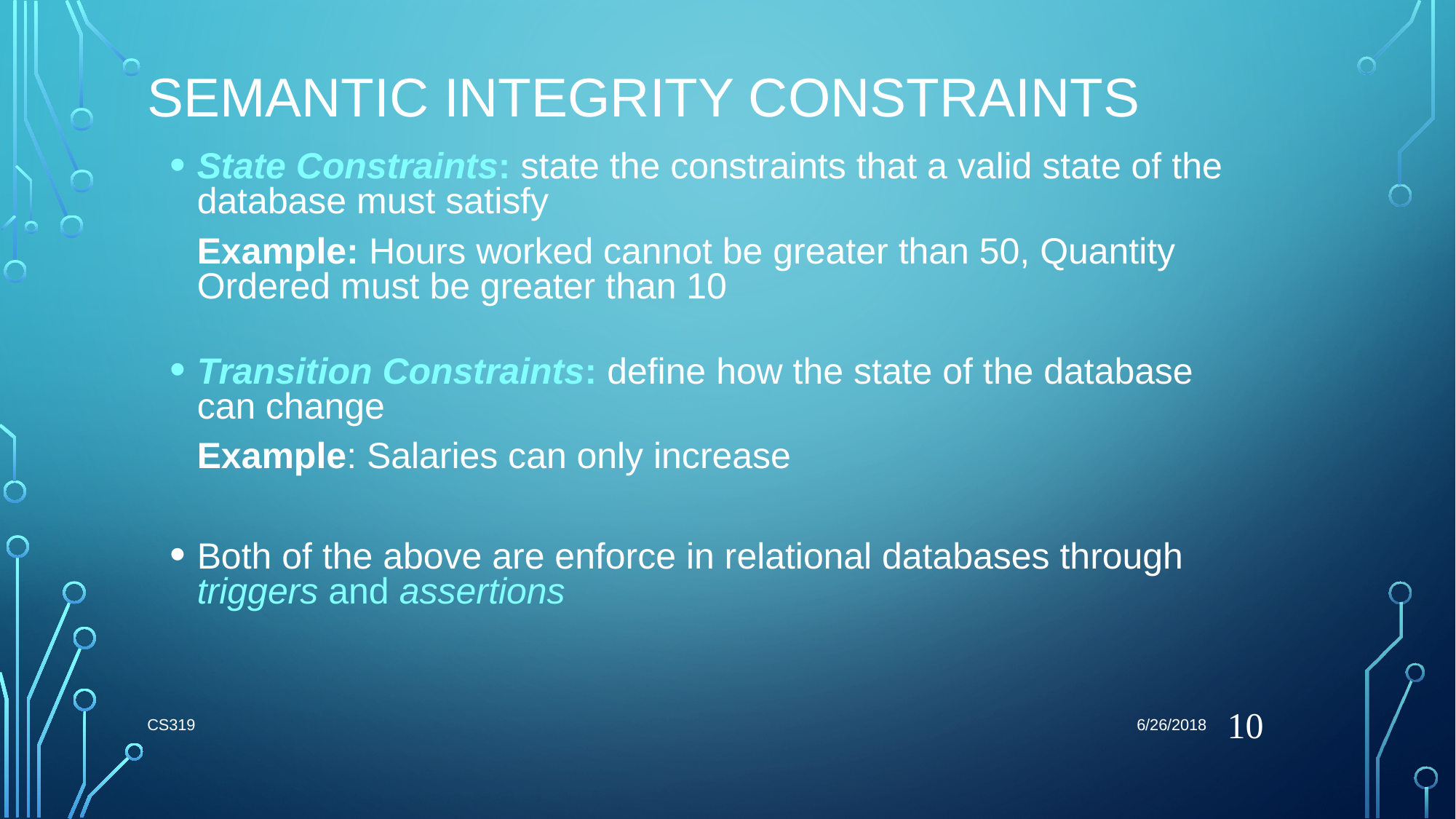

6/26/2018
# Semantic Integrity Constraints
State Constraints: state the constraints that a valid state of the database must satisfy
	Example: Hours worked cannot be greater than 50, Quantity Ordered must be greater than 10
Transition Constraints: define how the state of the database can change
	Example: Salaries can only increase

Both of the above are enforce in relational databases through triggers and assertions
10
CS319